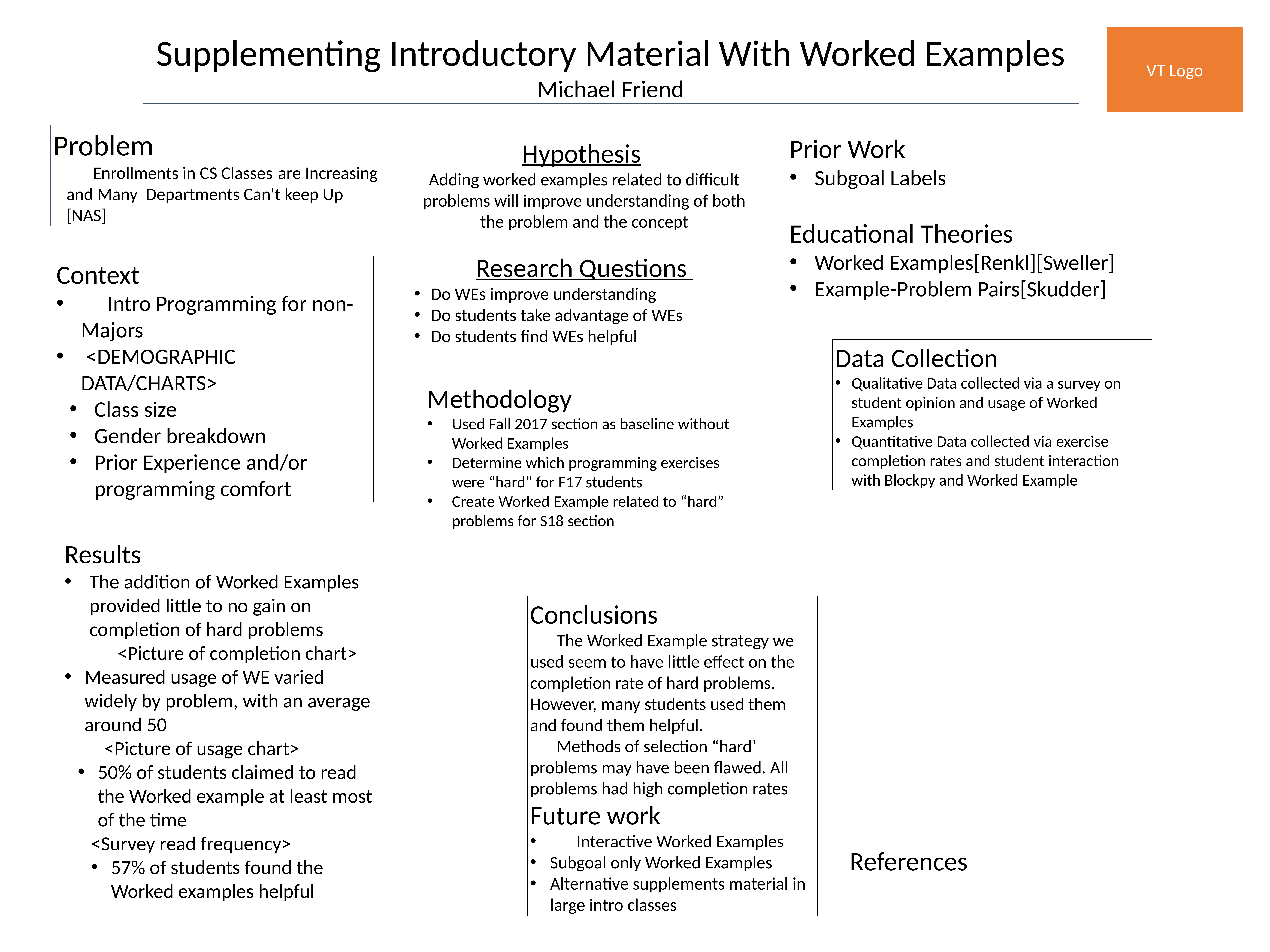

VT Logo
Supplementing Introductory Material With Worked Examples
Michael Friend
Problem
	Enrollments in CS Classes 	are Increasing and Many 	Departments Can't keep Up [NAS]
Prior Work
Subgoal Labels

Educational Theories
Worked Examples[Renkl][Sweller]
Example-Problem Pairs[Skudder]
Hypothesis
Adding worked examples related to difficult problems will improve understanding of both the problem and the concept

Research Questions
Do WEs improve understanding
Do students take advantage of WEs
Do students find WEs helpful
Context
	Intro Programming for non-Majors
 <DEMOGRAPHIC DATA/CHARTS>
Class size
Gender breakdown
Prior Experience and/or programming comfort
Data Collection
Qualitative Data collected via a survey on student opinion and usage of Worked Examples
Quantitative Data collected via exercise completion rates and student interaction with Blockpy and Worked Example
Methodology
Used Fall 2017 section as baseline without Worked Examples
Determine which programming exercises were “hard” for F17 students
Create Worked Example related to “hard” problems for S18 section
Results
The addition of Worked Examples provided little to no gain on completion of hard problems
		<Picture of completion chart>
Measured usage of WE varied widely by problem, with an average around 50
	<Picture of usage chart>
50% of students claimed to read the Worked example at least most of the time
<Survey read frequency>
57% of students found the Worked examples helpful
Conclusions
	The Worked Example strategy we used seem to have little effect on the completion rate of hard problems. However, many students used them and found them helpful.
	Methods of selection “hard’ problems may have been flawed. All problems had high completion rates
Future work
	Interactive Worked Examples
Subgoal only Worked Examples
Alternative supplements material in large intro classes
References